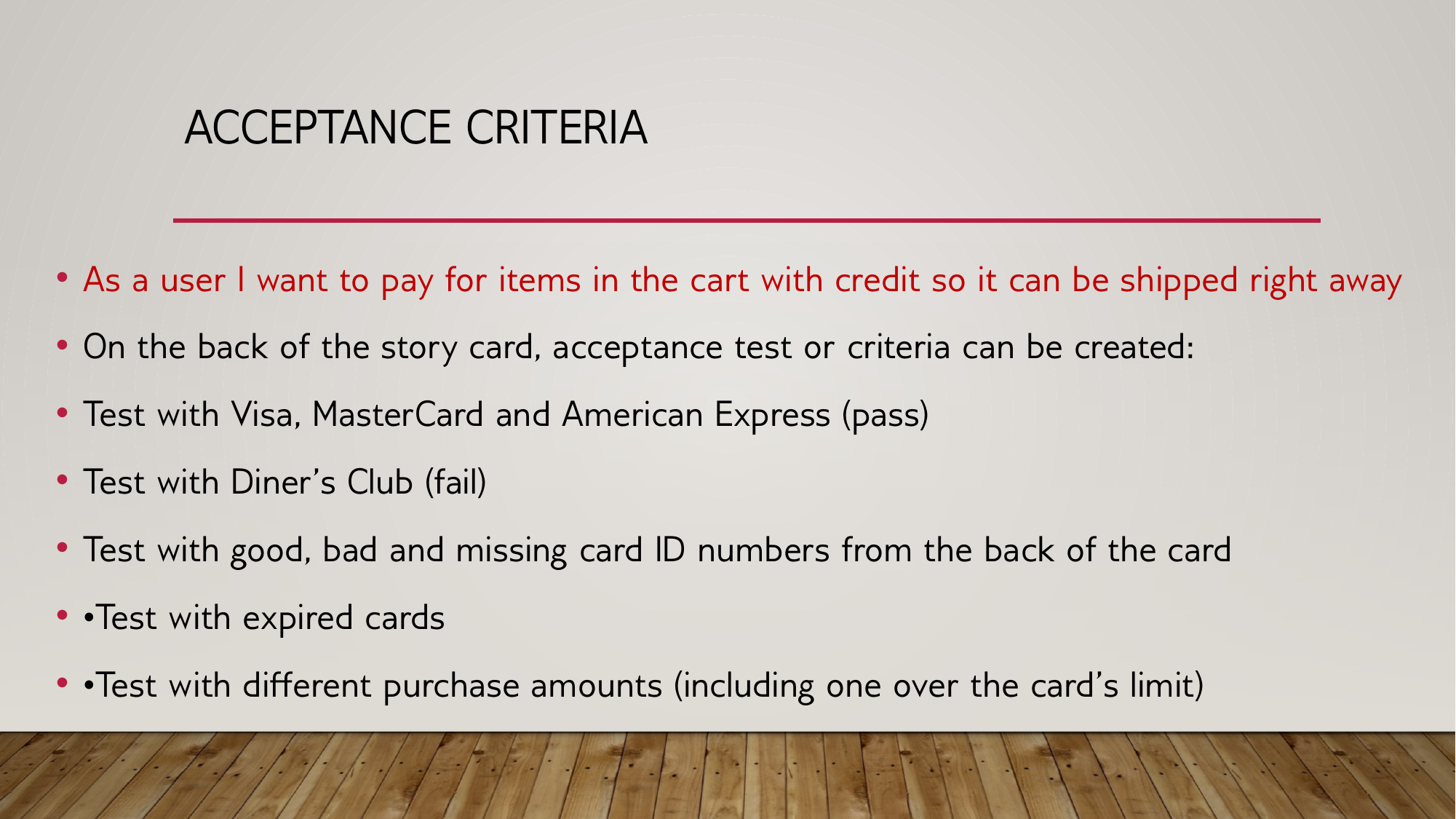

# Acceptance criteria
As a user I want to pay for items in the cart with credit so it can be shipped right away
On the back of the story card, acceptance test or criteria can be created:
Test with Visa, MasterCard and American Express (pass)
Test with Diner’s Club (fail)
Test with good, bad and missing card ID numbers from the back of the card
•Test with expired cards
•Test with different purchase amounts (including one over the card’s limit)